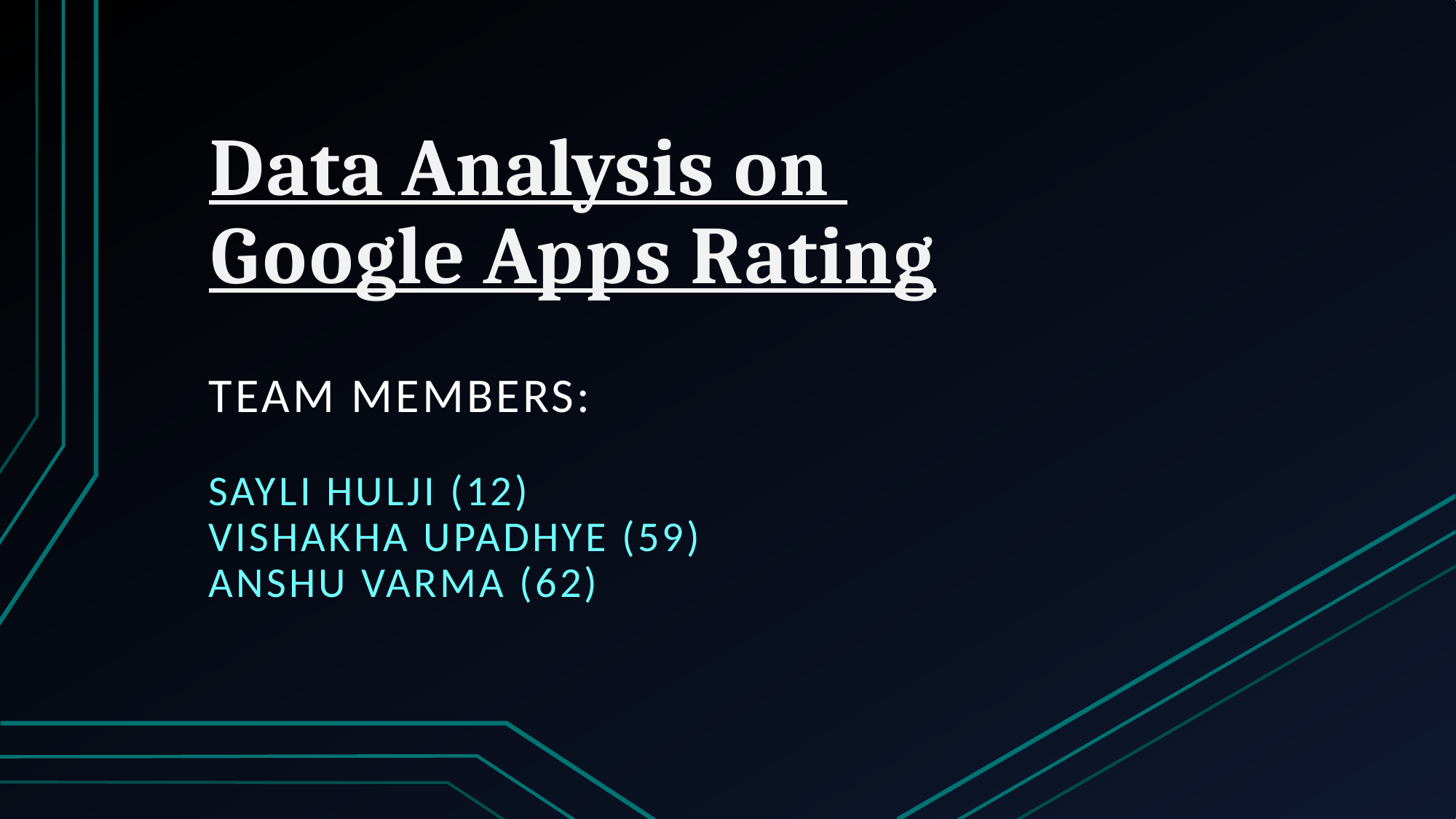

# Data Analysis on Google Apps Rating

TEAM MEMBERS:

Sayli Hulji (12)
Vishakha Upadhye (59)
Anshu Varma (62)